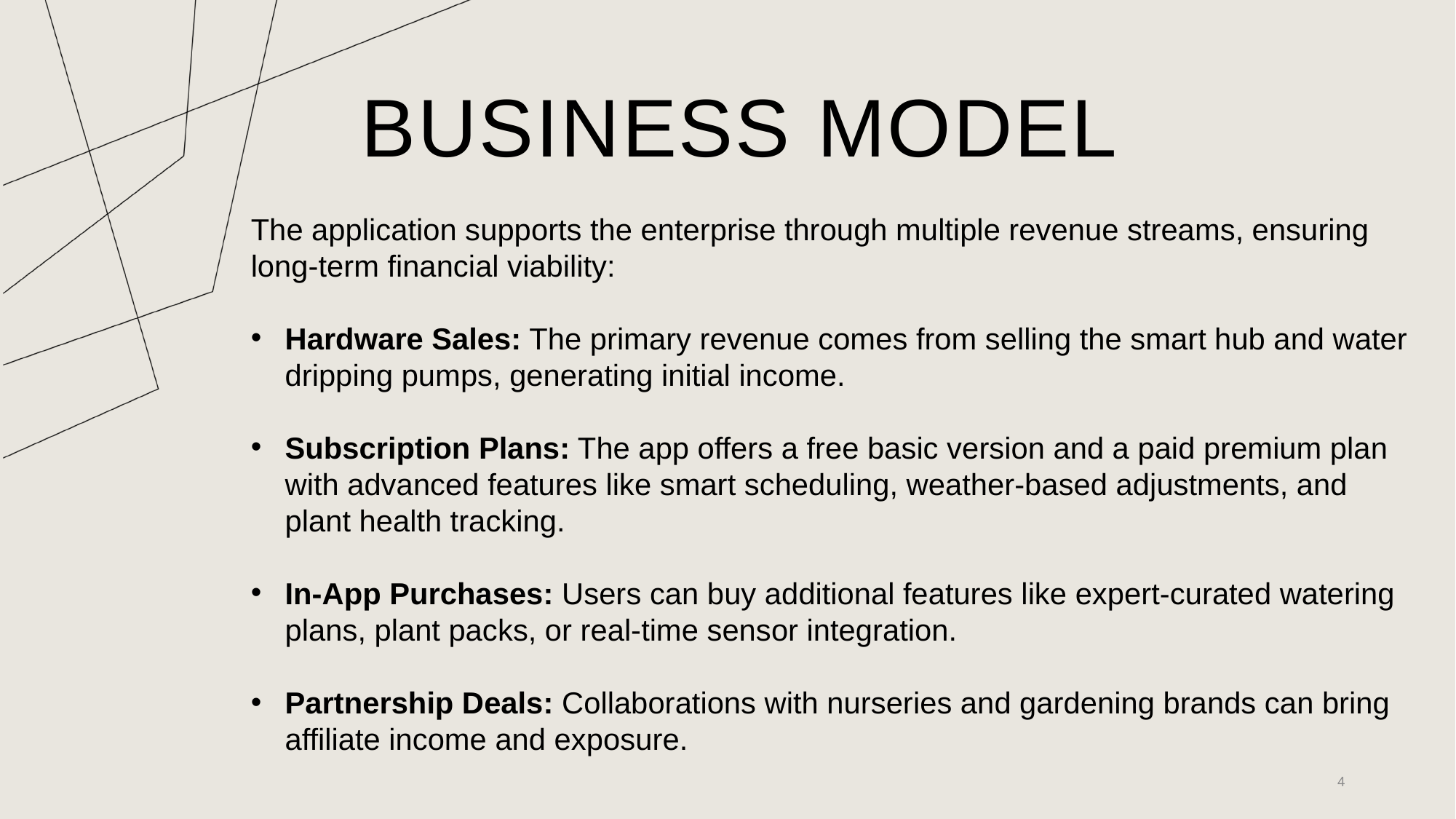

# BUSINESS MODEL
The application supports the enterprise through multiple revenue streams, ensuring long-term financial viability:

Hardware Sales: The primary revenue comes from selling the smart hub and water dripping pumps, generating initial income.

Subscription Plans: The app offers a free basic version and a paid premium plan with advanced features like smart scheduling, weather-based adjustments, and plant health tracking.

In-App Purchases: Users can buy additional features like expert-curated watering plans, plant packs, or real-time sensor integration.

Partnership Deals: Collaborations with nurseries and gardening brands can bring affiliate income and exposure.

4